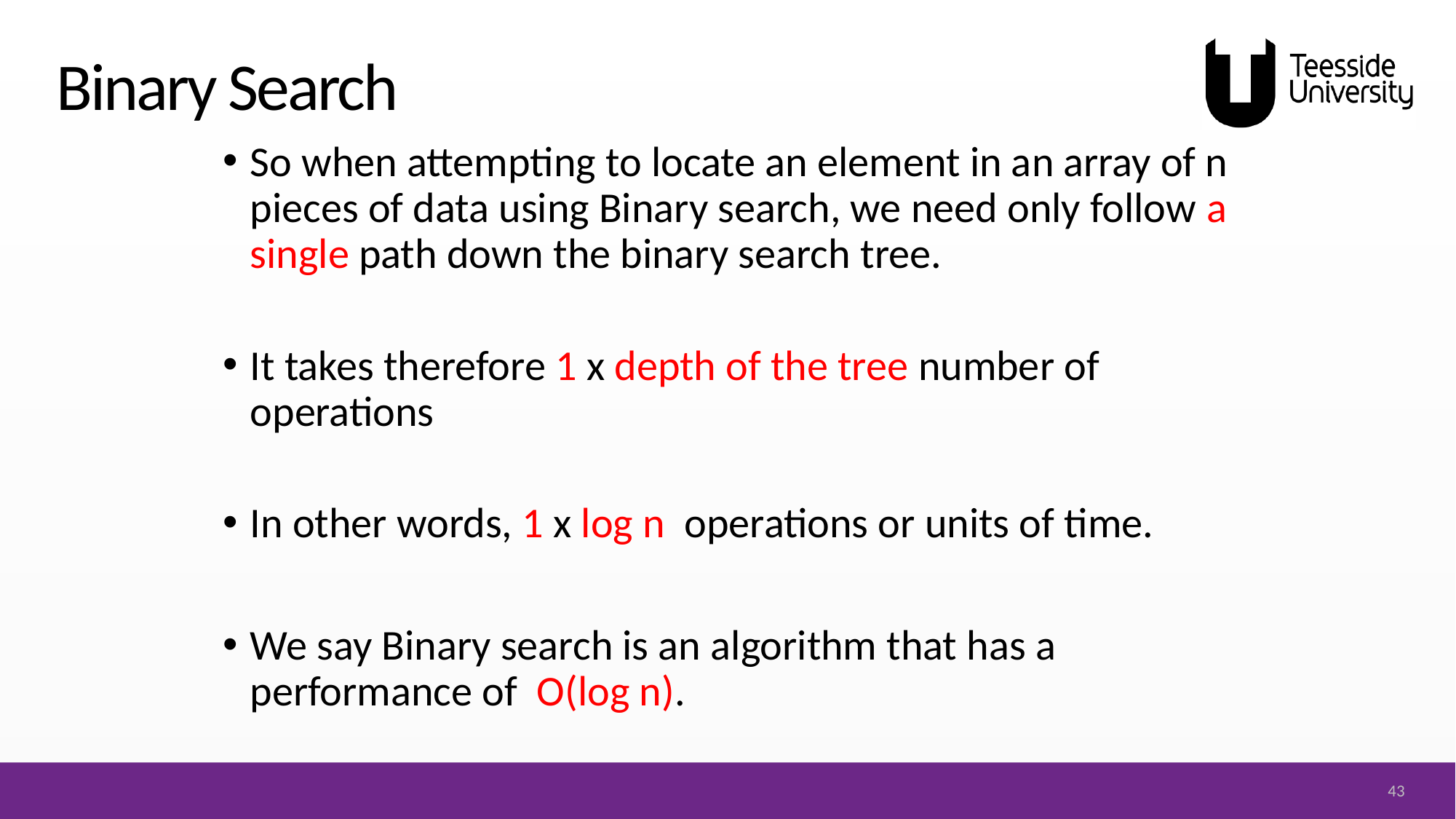

# Binary Search
So when attempting to locate an element in an array of n pieces of data using Binary search, we need only follow a single path down the binary search tree.

It takes therefore 1 x depth of the tree number of  operations

In other words, 1 x log n  operations or units of time.

We say Binary search is an algorithm that has a performance of  O(log n).
43